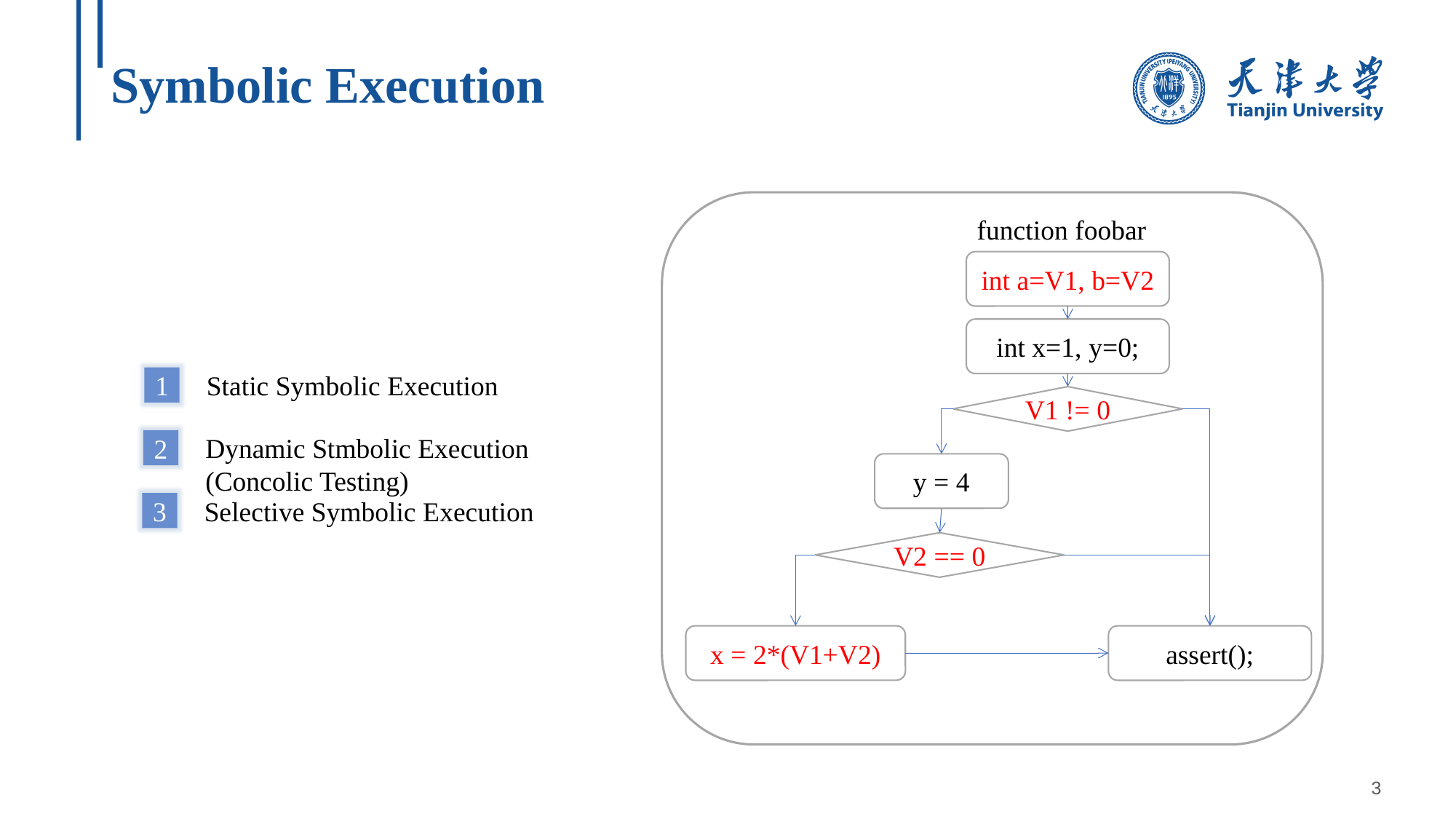

# Symbolic Execution

function foobar
int a=V1, b=V2
int x=1, y=0;
Static Symbolic Execution
1
V1 != 0
Dynamic Stmbolic Execution
(Concolic Testing)
2
y = 4
Selective Symbolic Execution
3
V2 == 0
x = 2*(V1+V2)
assert();